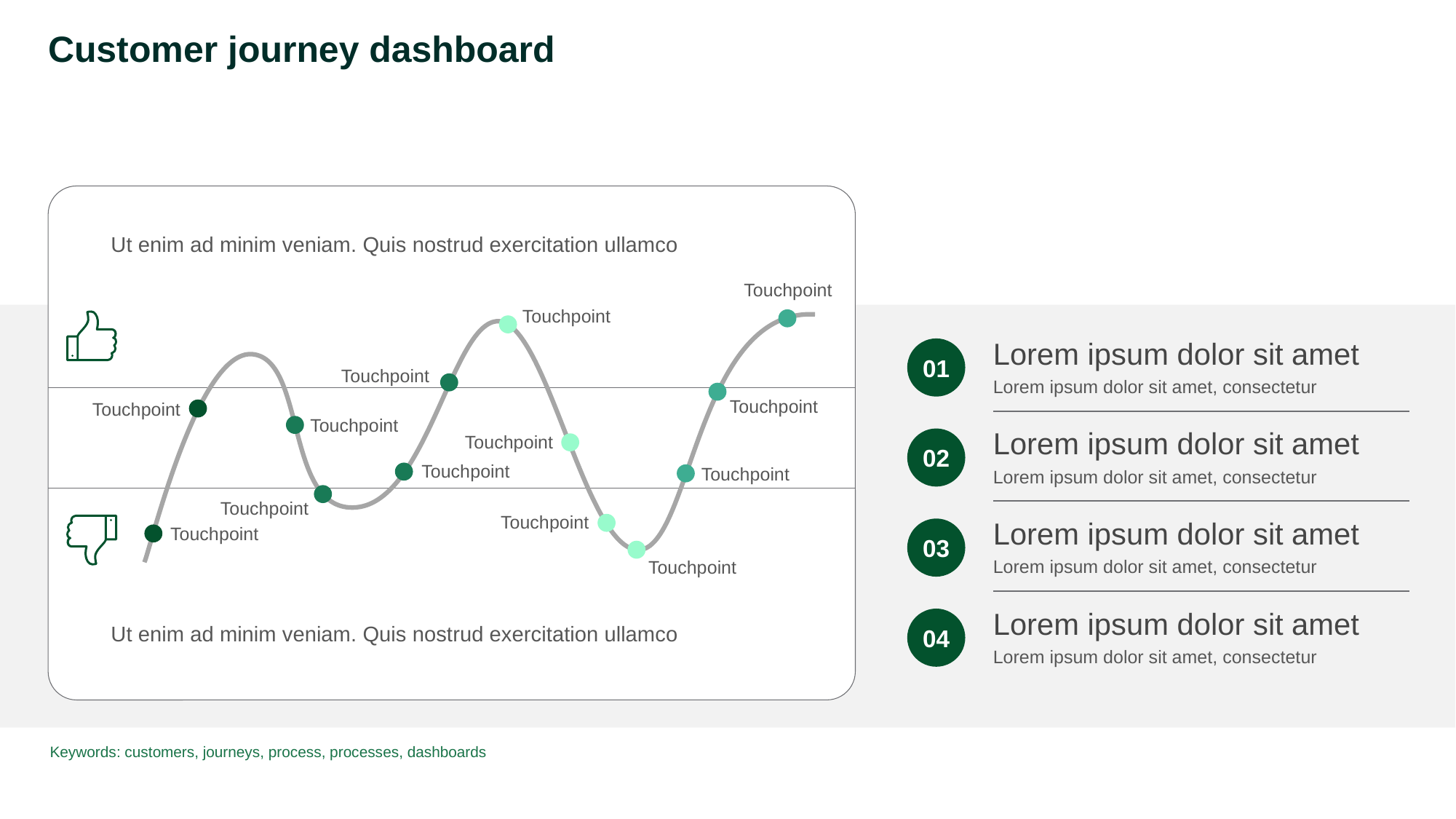

# Customer journey dashboard

Ut enim ad minim veniam. Quis nostrud exercitation ullamco
Touchpoint
Touchpoint

Lorem ipsum dolor sit amet
Lorem ipsum dolor sit amet, consectetur
01
Touchpoint

Touchpoint
Touchpoint

Touchpoint

Lorem ipsum dolor sit amet
Lorem ipsum dolor sit amet, consectetur
02
Touchpoint

Touchpoint
Touchpoint

Touchpoint
Touchpoint

Lorem ipsum dolor sit amet
Lorem ipsum dolor sit amet, consectetur

03
Touchpoint

Touchpoint
Lorem ipsum dolor sit amet
Lorem ipsum dolor sit amet, consectetur
04
Ut enim ad minim veniam. Quis nostrud exercitation ullamco
Keywords: customers, journeys, process, processes, dashboards